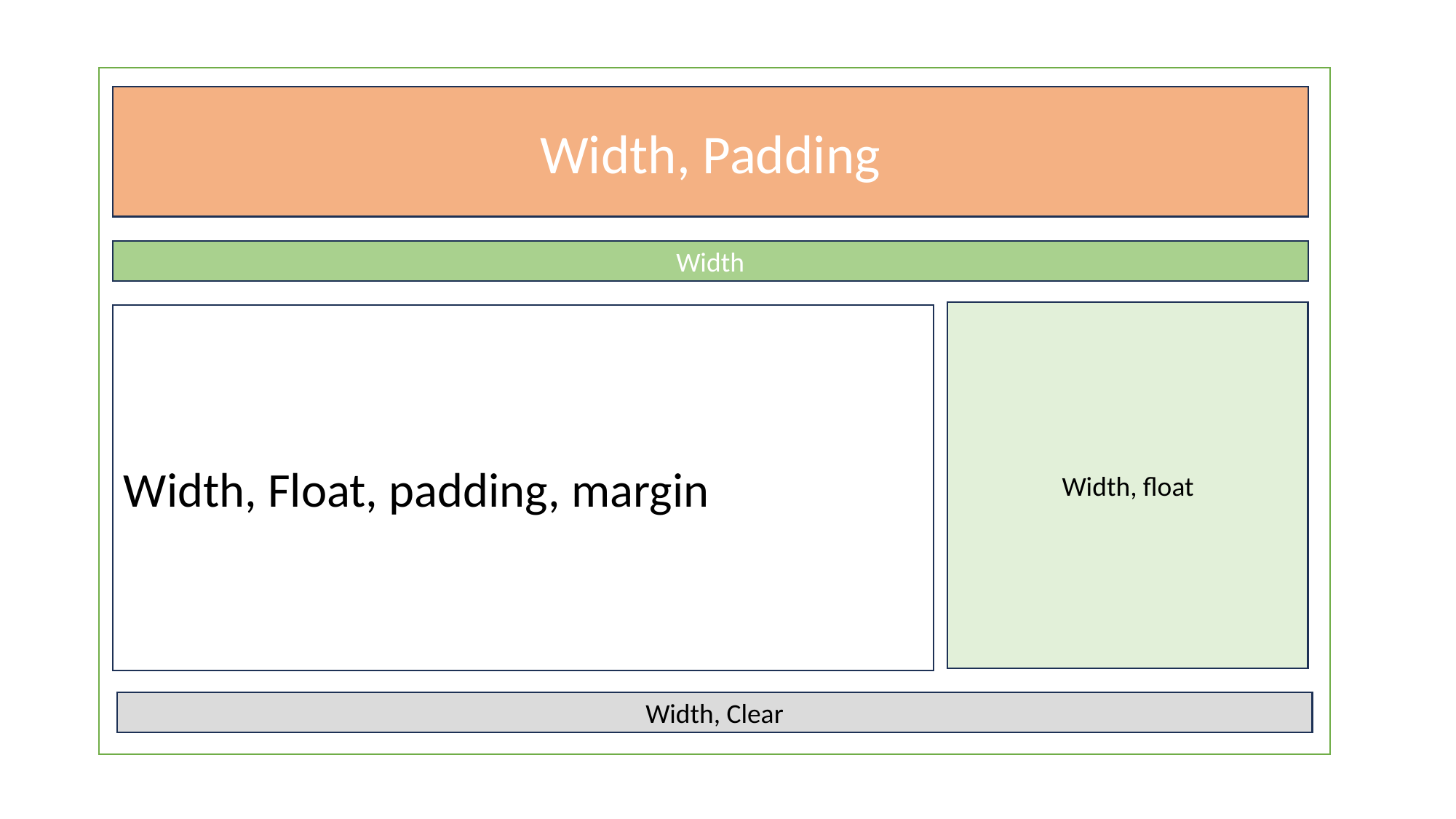

Width, Padding
Width
Width, float
Width, Float, padding, margin
Width, Clear